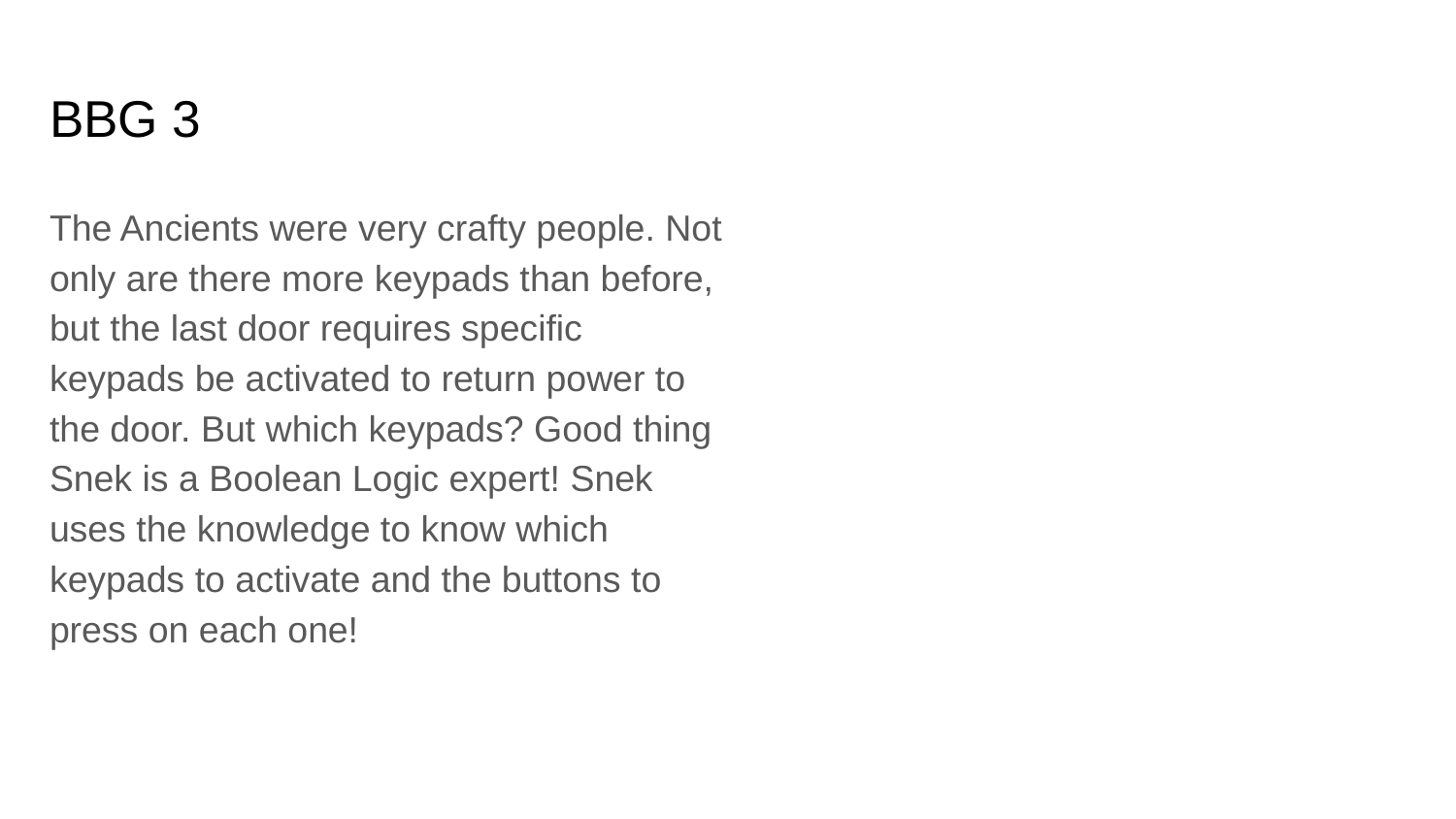

# BBG 3
The Ancients were very crafty people. Not only are there more keypads than before, but the last door requires specific keypads be activated to return power to the door. But which keypads? Good thing Snek is a Boolean Logic expert! Snek uses the knowledge to know which keypads to activate and the buttons to press on each one!